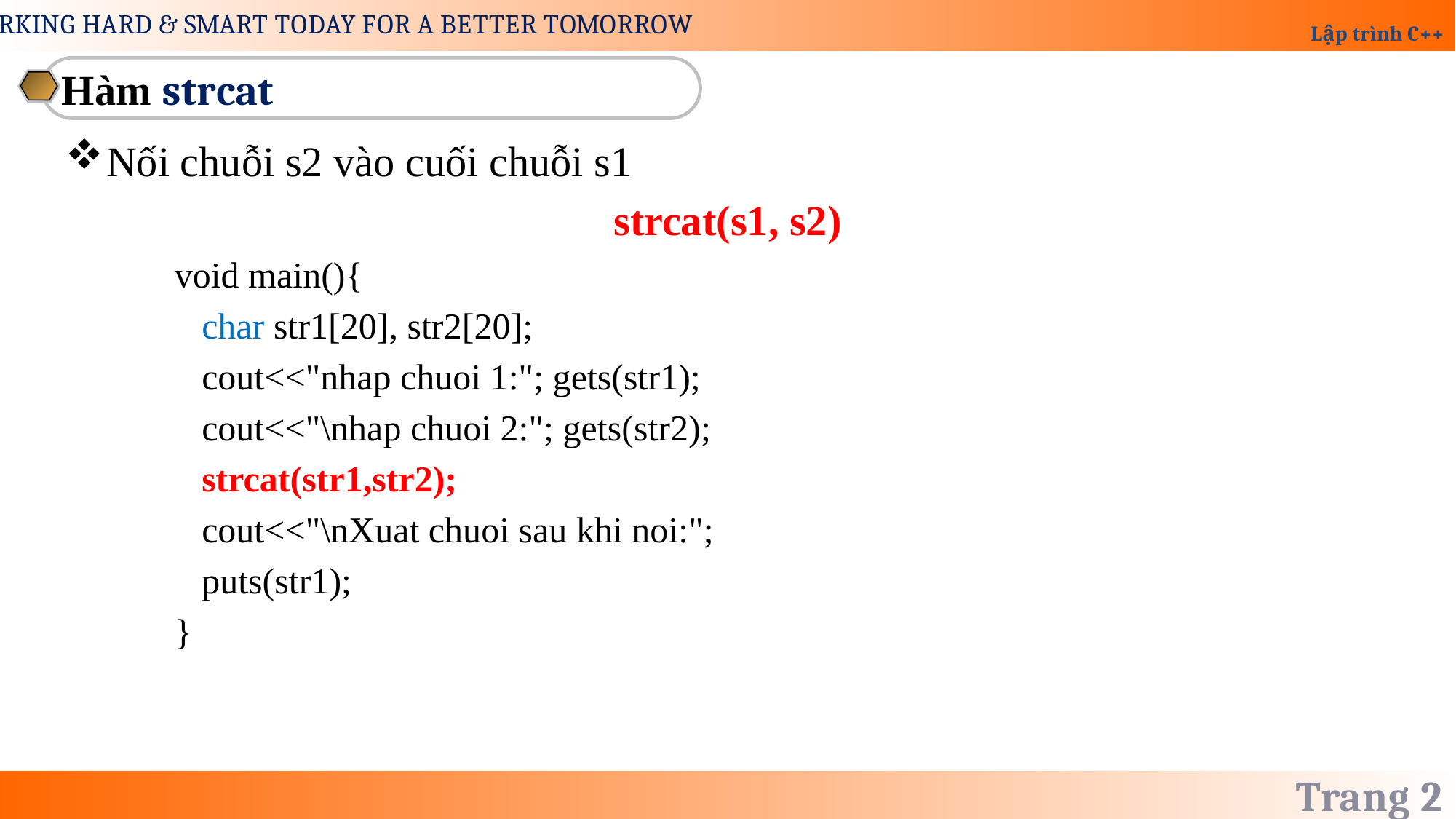

Hàm strcat

Nối chuỗi s2 vào cuối chuỗi s1
strcat(s1, s2)
void main(){
	char str1[20], str2[20];
	cout<<"nhap chuoi 1:"; gets(str1);
	cout<<"\nhap chuoi 2:"; gets(str2);
	strcat(str1,str2);
	cout<<"\nXuat chuoi sau khi noi:";
	puts(str1);
}
Trang 2